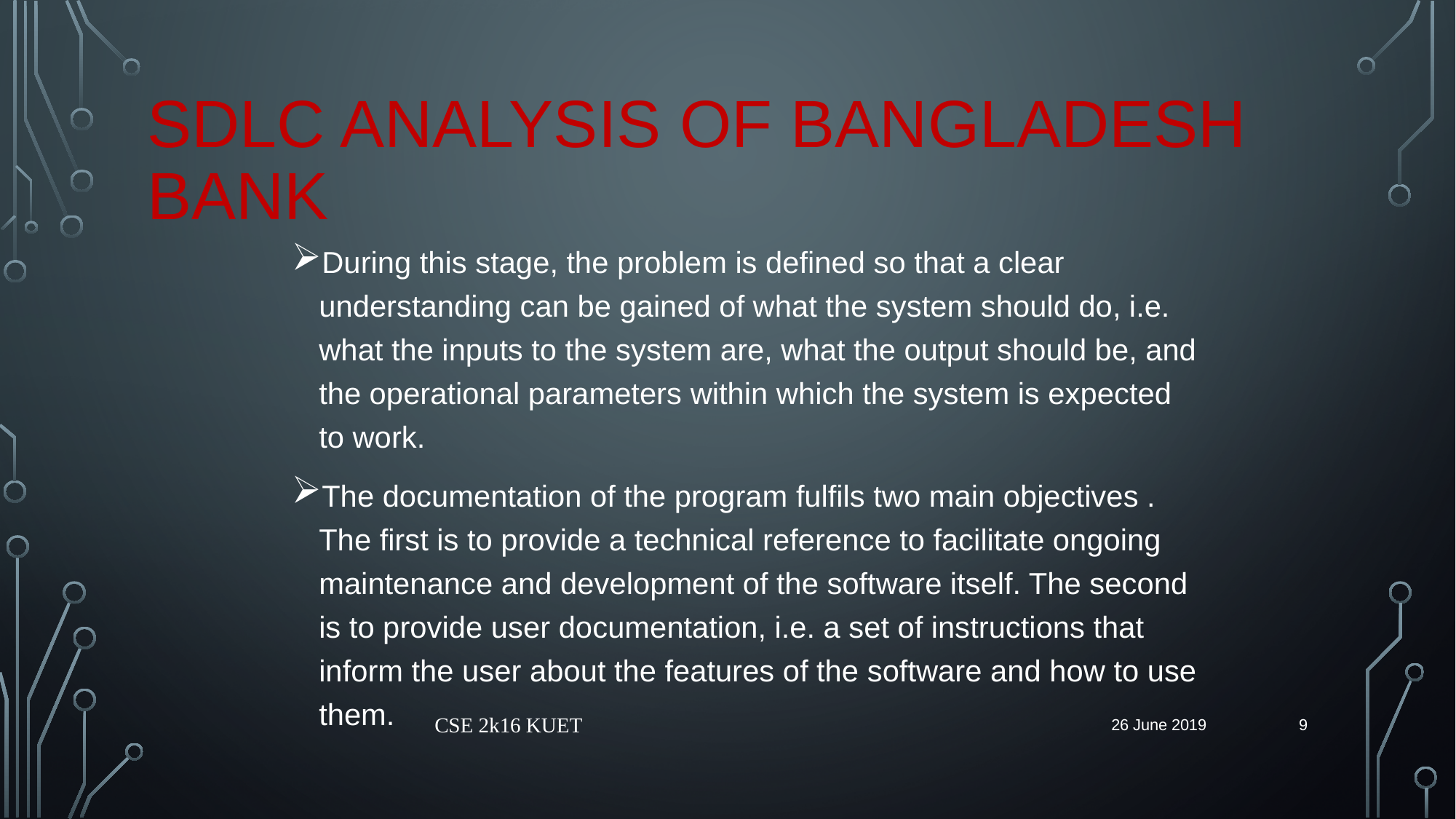

# SDLC Analysis of Bangladesh Bank
During this stage, the problem is defined so that a clear understanding can be gained of what the system should do, i.e. what the inputs to the system are, what the output should be, and the operational parameters within which the system is expected to work.
The documentation of the program fulfils two main objectives . The first is to provide a technical reference to facilitate ongoing maintenance and development of the software itself. The second is to provide user documentation, i.e. a set of instructions that inform the user about the features of the software and how to use them.

9
CSE 2k16 KUET
26 June 2019